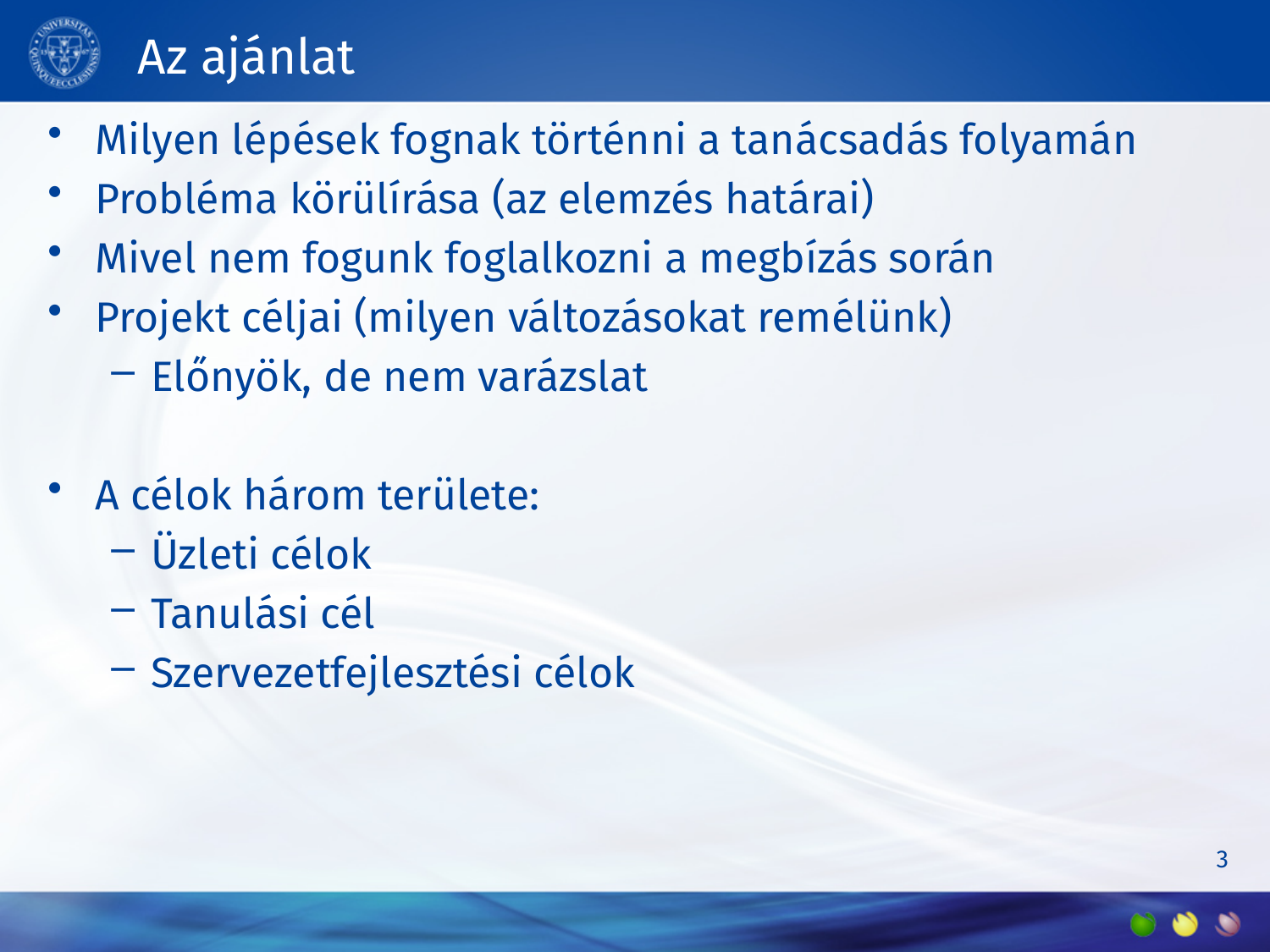

# Az ajánlat
Milyen lépések fognak történni a tanácsadás folyamán
Probléma körülírása (az elemzés határai)
Mivel nem fogunk foglalkozni a megbízás során
Projekt céljai (milyen változásokat remélünk)
Előnyök, de nem varázslat

A célok három területe:
Üzleti célok
Tanulási cél
Szervezetfejlesztési célok

3